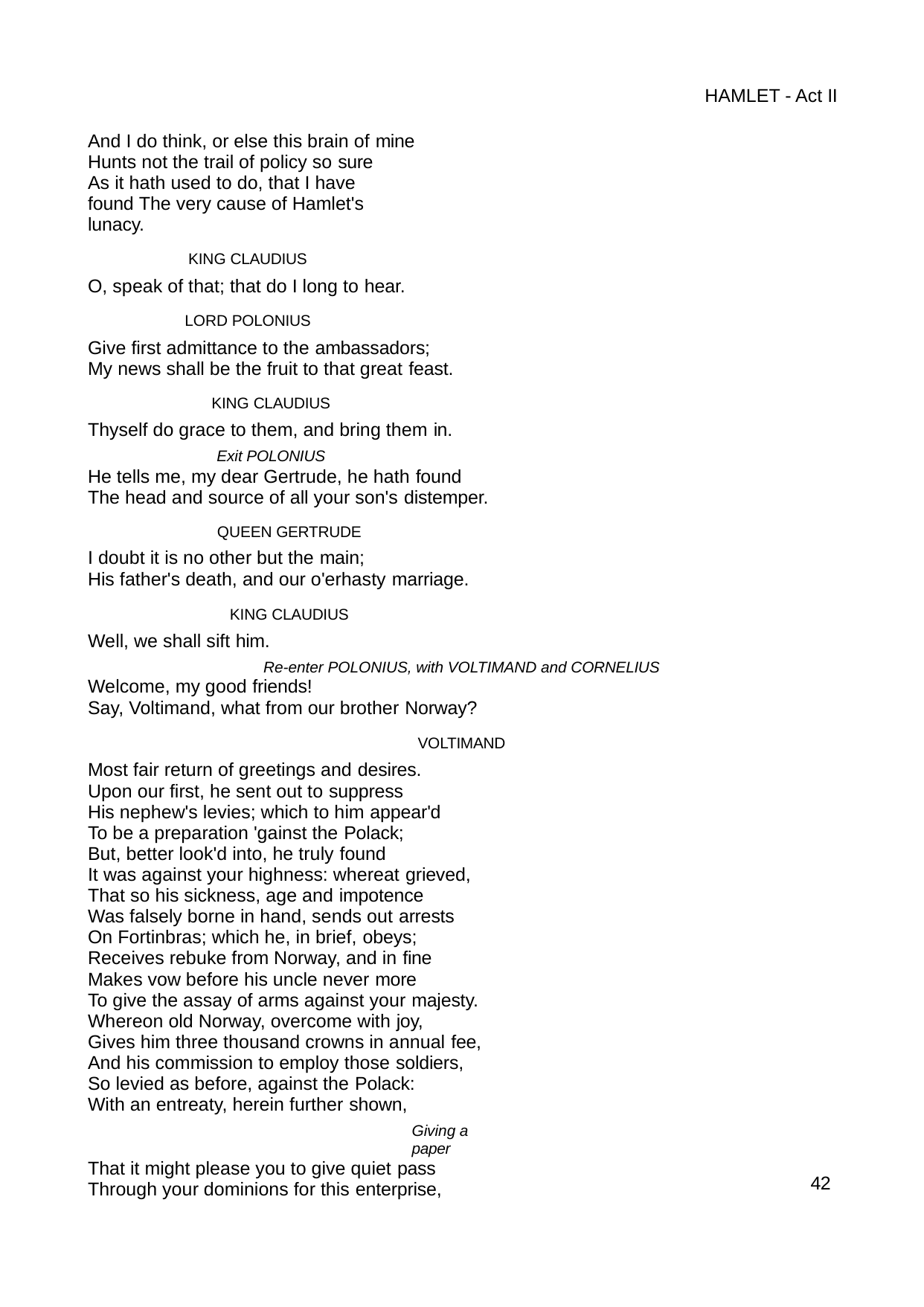

HAMLET - Act II

And I do think, or else this brain of mine Hunts not the trail of policy so sure
As it hath used to do, that I have found The very cause of Hamlet's lunacy.
KING CLAUDIUS
O, speak of that; that do I long to hear.
LORD POLONIUS
Give first admittance to the ambassadors; My news shall be the fruit to that great feast.
KING CLAUDIUS
Thyself do grace to them, and bring them in.
Exit POLONIUS
He tells me, my dear Gertrude, he hath found The head and source of all your son's distemper.
QUEEN GERTRUDE
I doubt it is no other but the main;
His father's death, and our o'erhasty marriage.
KING CLAUDIUS
Well, we shall sift him.
Re-enter POLONIUS, with VOLTIMAND and CORNELIUS
Welcome, my good friends!
Say, Voltimand, what from our brother Norway?
VOLTIMAND
Most fair return of greetings and desires. Upon our first, he sent out to suppress
His nephew's levies; which to him appear'd To be a preparation 'gainst the Polack; But, better look'd into, he truly found
It was against your highness: whereat grieved, That so his sickness, age and impotence
Was falsely borne in hand, sends out arrests On Fortinbras; which he, in brief, obeys; Receives rebuke from Norway, and in fine Makes vow before his uncle never more
To give the assay of arms against your majesty. Whereon old Norway, overcome with joy,
Gives him three thousand crowns in annual fee, And his commission to employ those soldiers, So levied as before, against the Polack:
With an entreaty, herein further shown,
Giving a paper
That it might please you to give quiet pass Through your dominions for this enterprise,
42